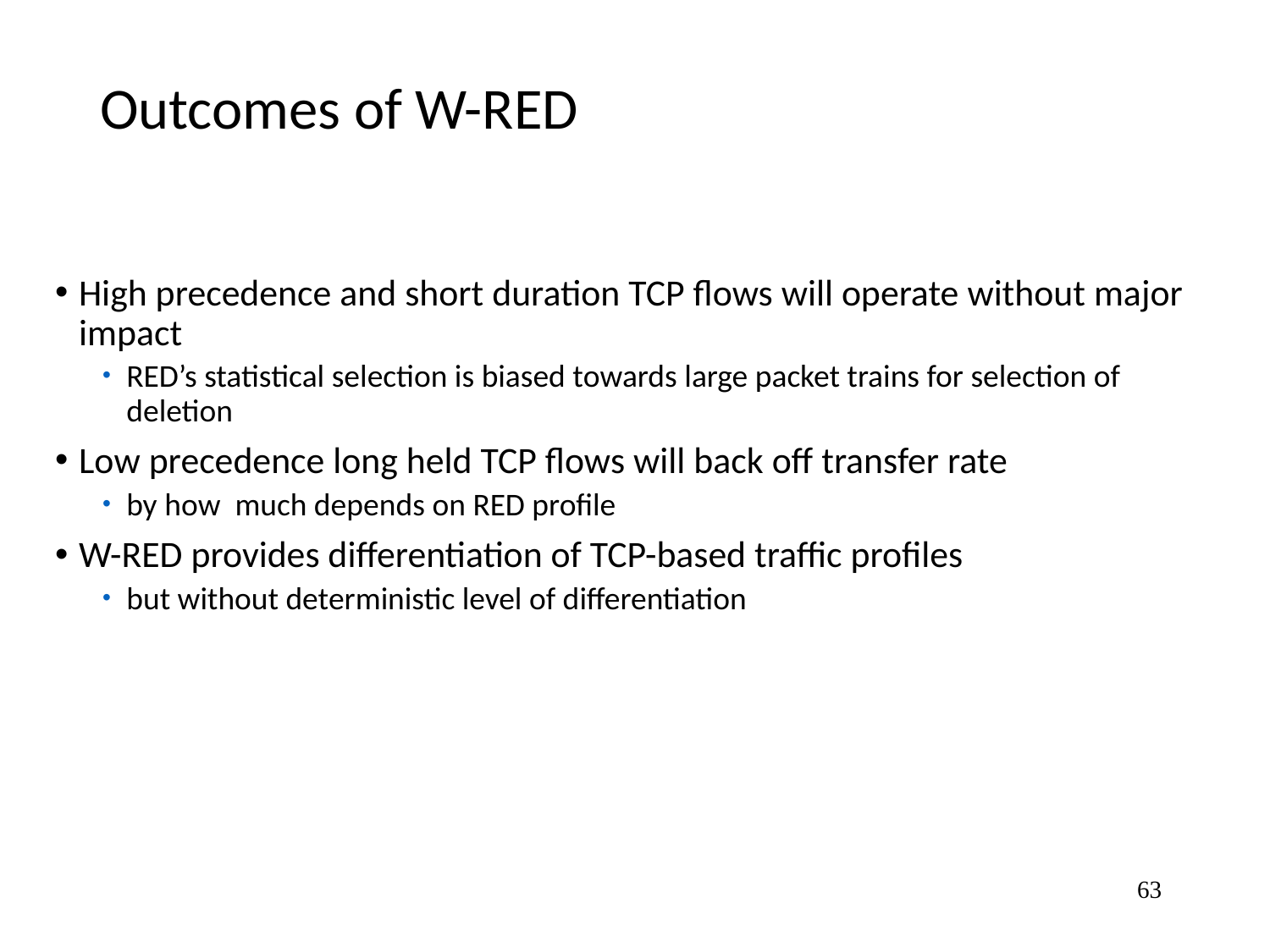

# Outcomes of W-RED
High precedence and short duration TCP flows will operate without major impact
RED’s statistical selection is biased towards large packet trains for selection of deletion
Low precedence long held TCP flows will back off transfer rate
by how  much depends on RED profile
W-RED provides differentiation of TCP-based traffic profiles
but without deterministic level of differentiation
63